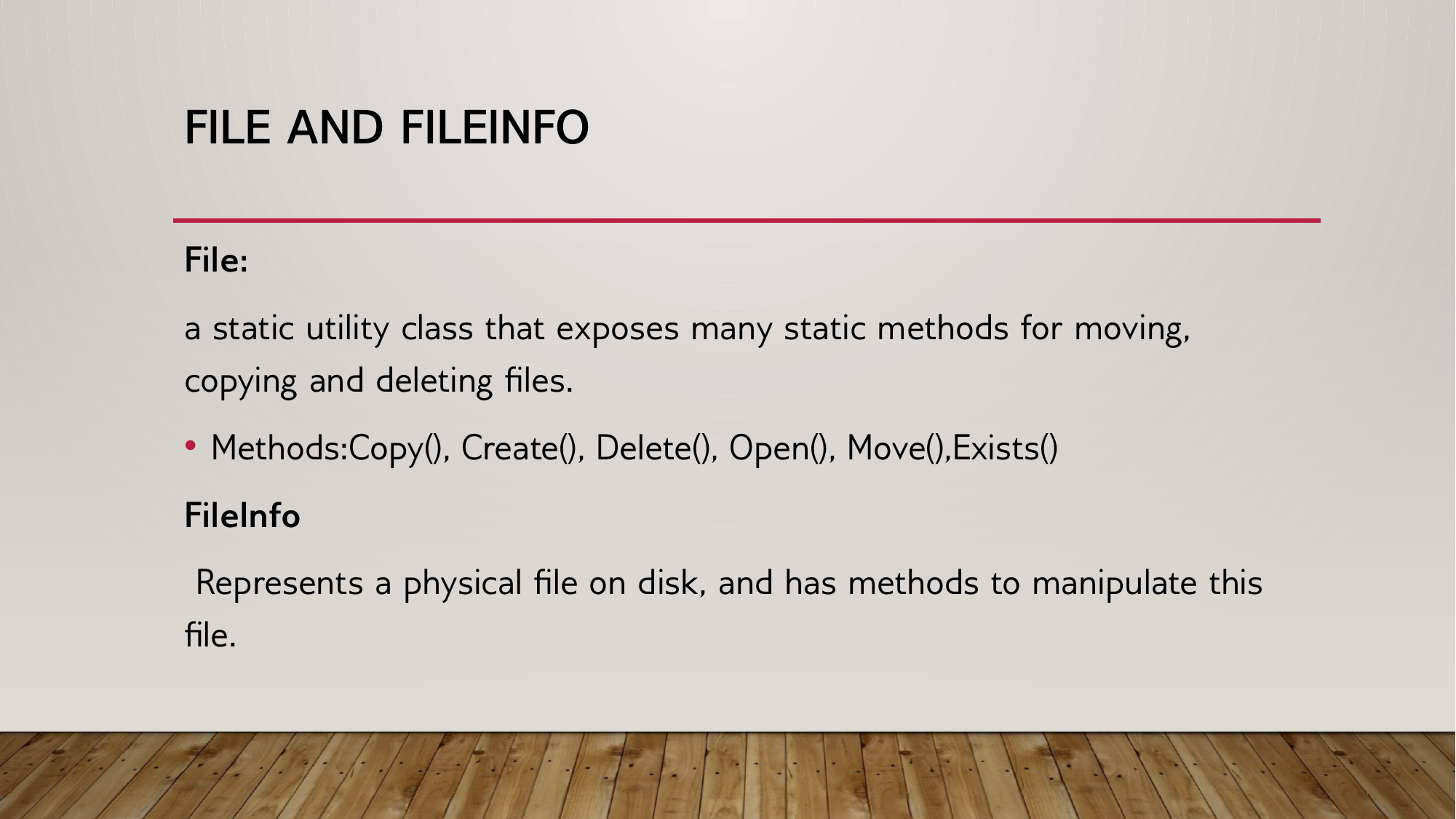

# File and FileInfo
File:
a static utility class that exposes many static methods for moving, copying and deleting files.
Methods:Copy(), Create(), Delete(), Open(), Move(),Exists()
FileInfo
 Represents a physical file on disk, and has methods to manipulate this file.